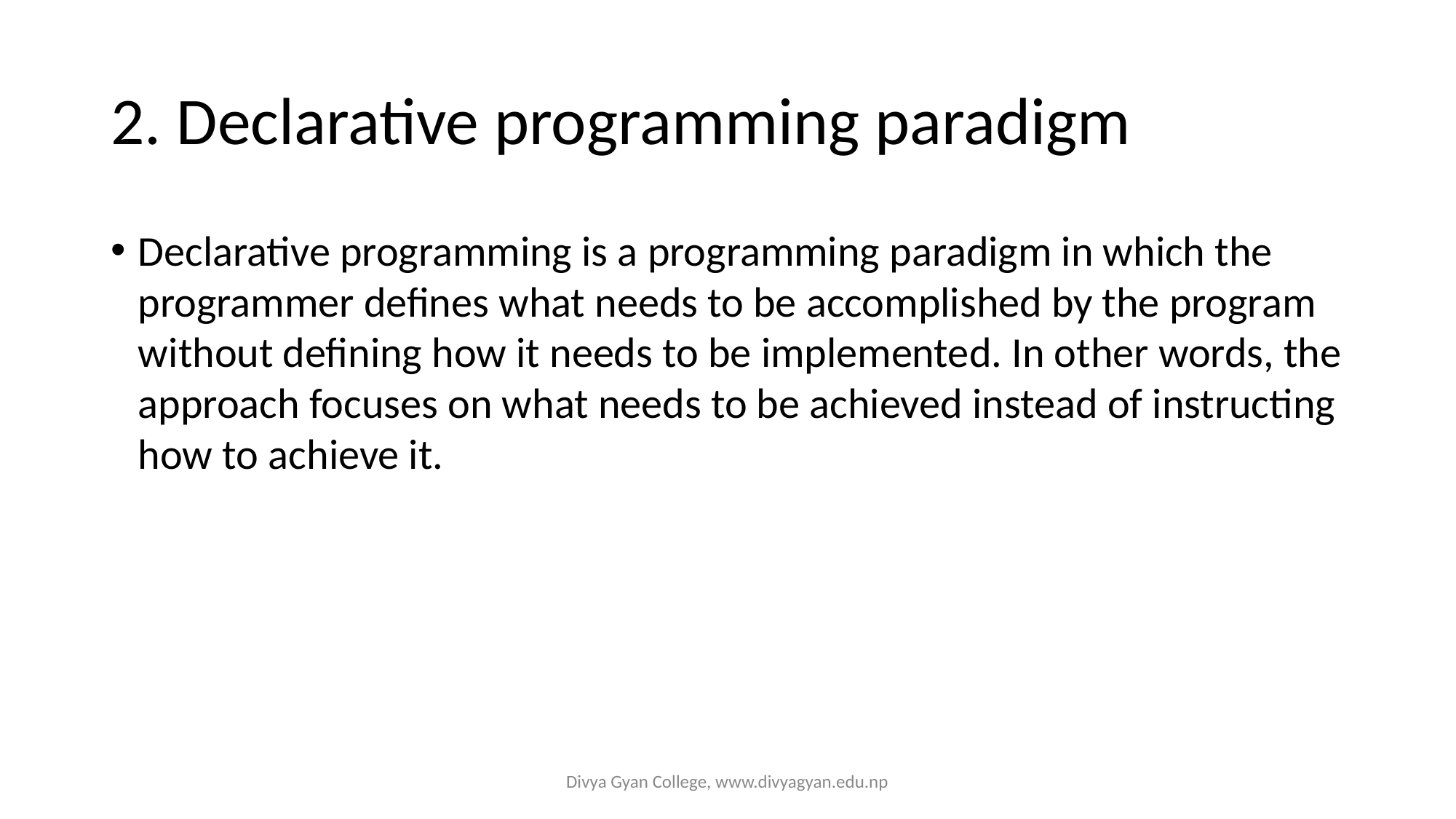

# 2. Declarative programming paradigm
Declarative programming is a programming paradigm in which the programmer defines what needs to be accomplished by the program without defining how it needs to be implemented. In other words, the approach focuses on what needs to be achieved instead of instructing how to achieve it.

Divya Gyan College, www.divyagyan.edu.np